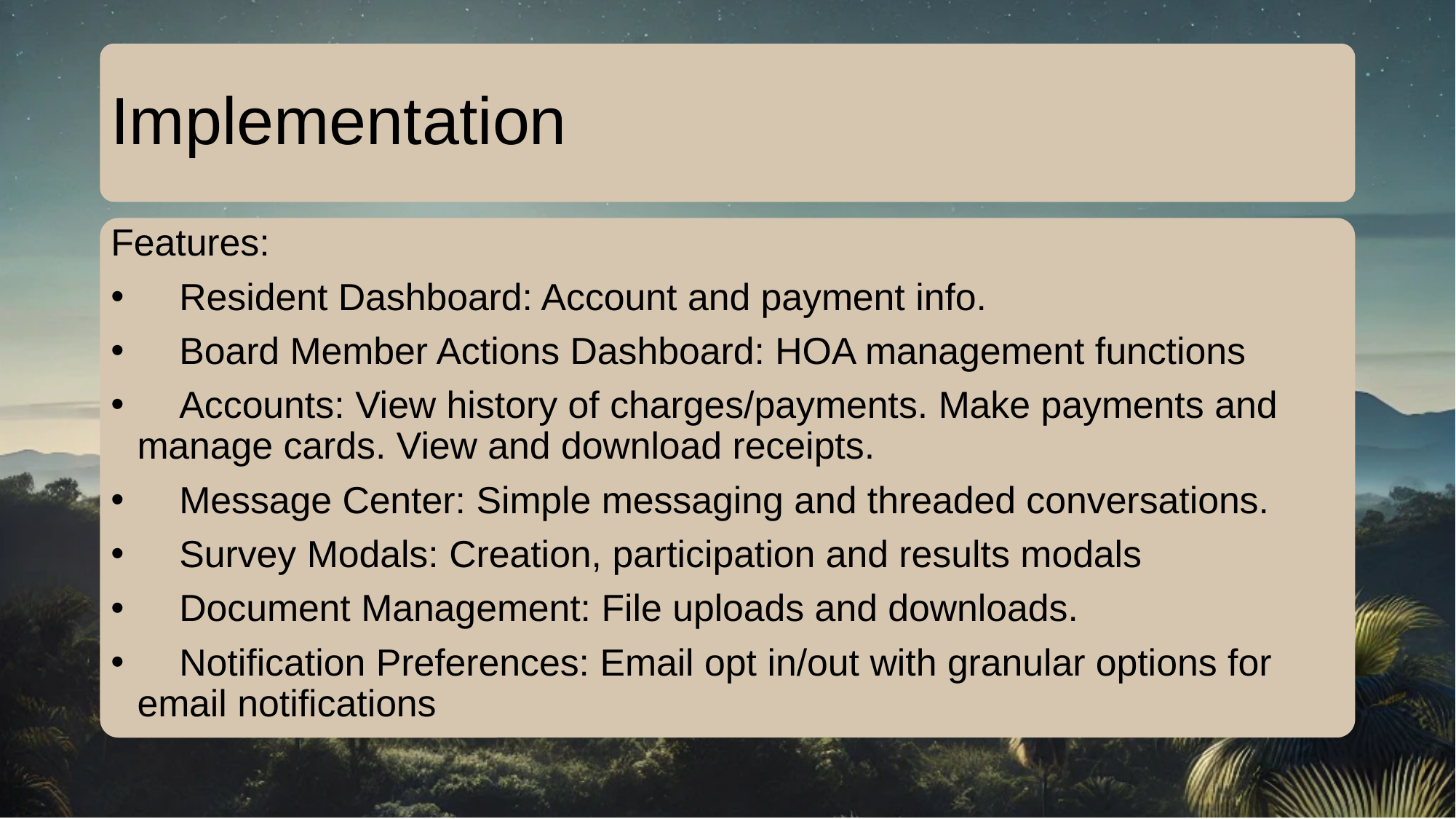

# Implementation
Features:
    Resident Dashboard: Account and payment info.
    Board Member Actions Dashboard: HOA management functions
    Accounts: View history of charges/payments. Make payments and manage cards. View and download receipts.
    Message Center: Simple messaging and threaded conversations.
    Survey Modals: Creation, participation and results modals
    Document Management: File uploads and downloads.
    Notification Preferences: Email opt in/out with granular options for email notifications